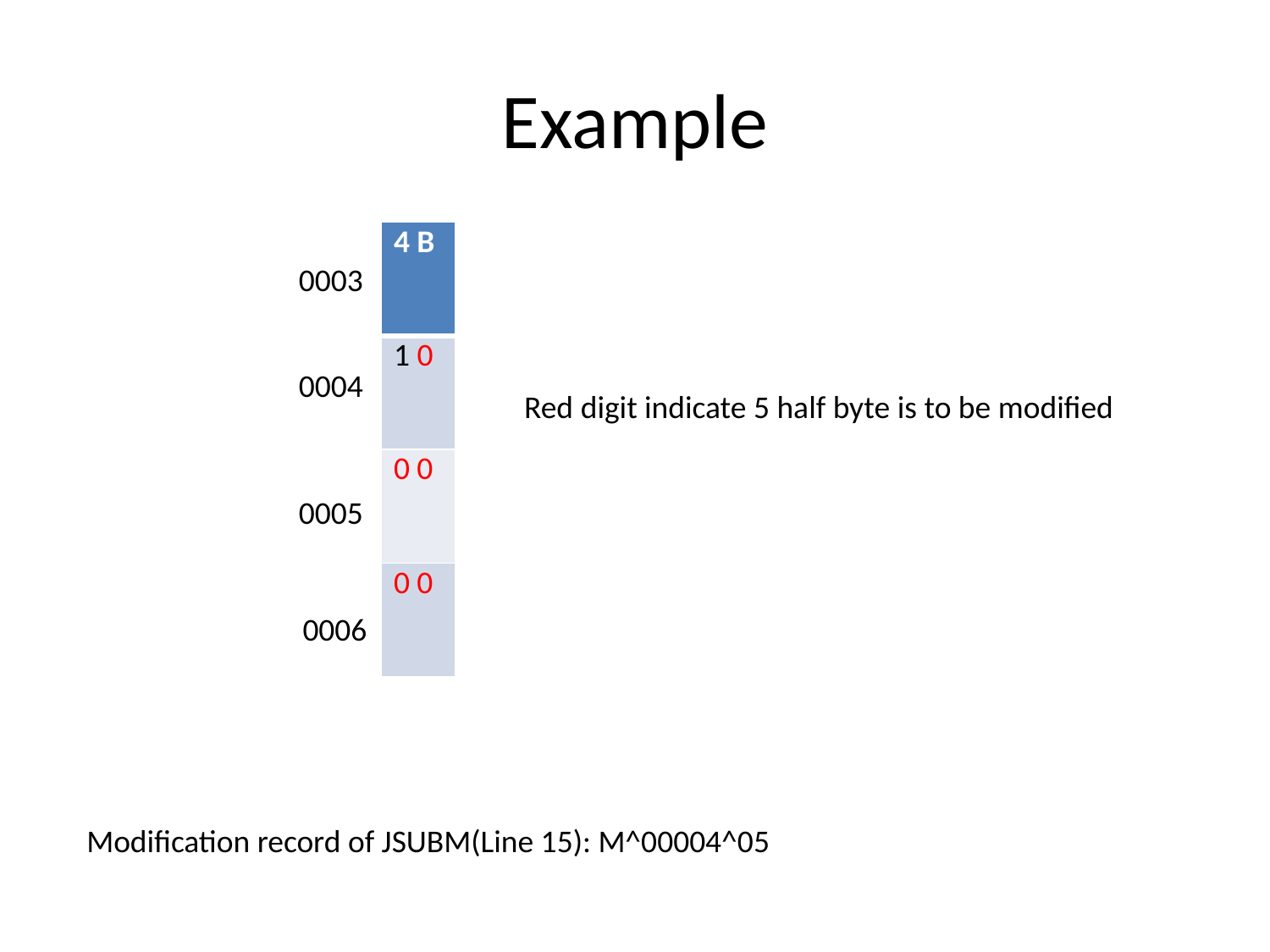

# Example
| 4 B |
| --- |
| 1 0 |
| 0 0 |
| 0 0 |
0003
0004
Red digit indicate 5 half byte is to be modified
0005
  0006
Modification record of JSUBM(Line 15): M^00004^05